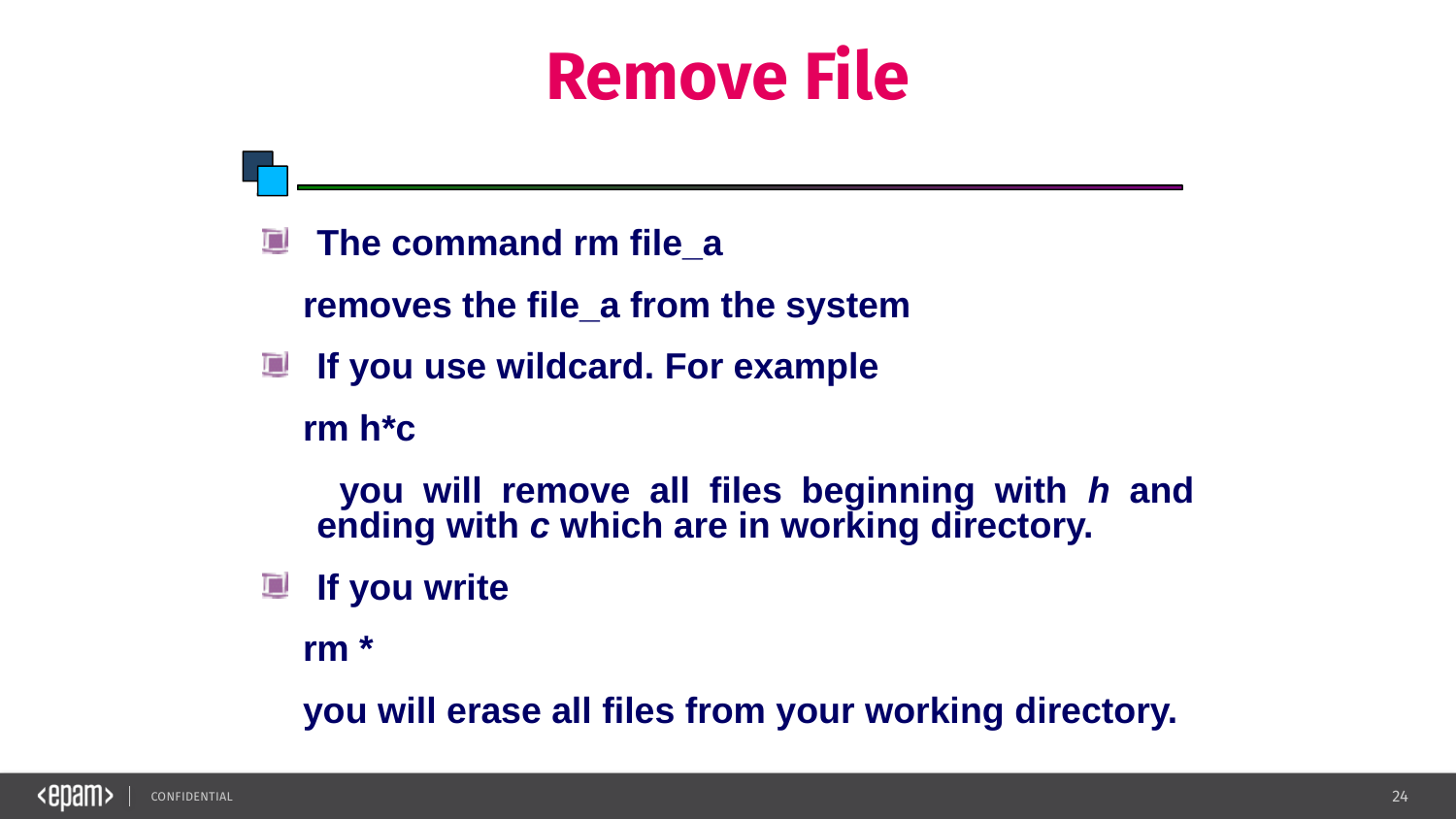

# Remove File

The command rm file_a
    removes the file_a from the system
If you use wildcard. For example
    rm h*c
    you will remove all files beginning with h and ending with c which are in working directory.
If you write
    rm *
    you will erase all files from your working directory.